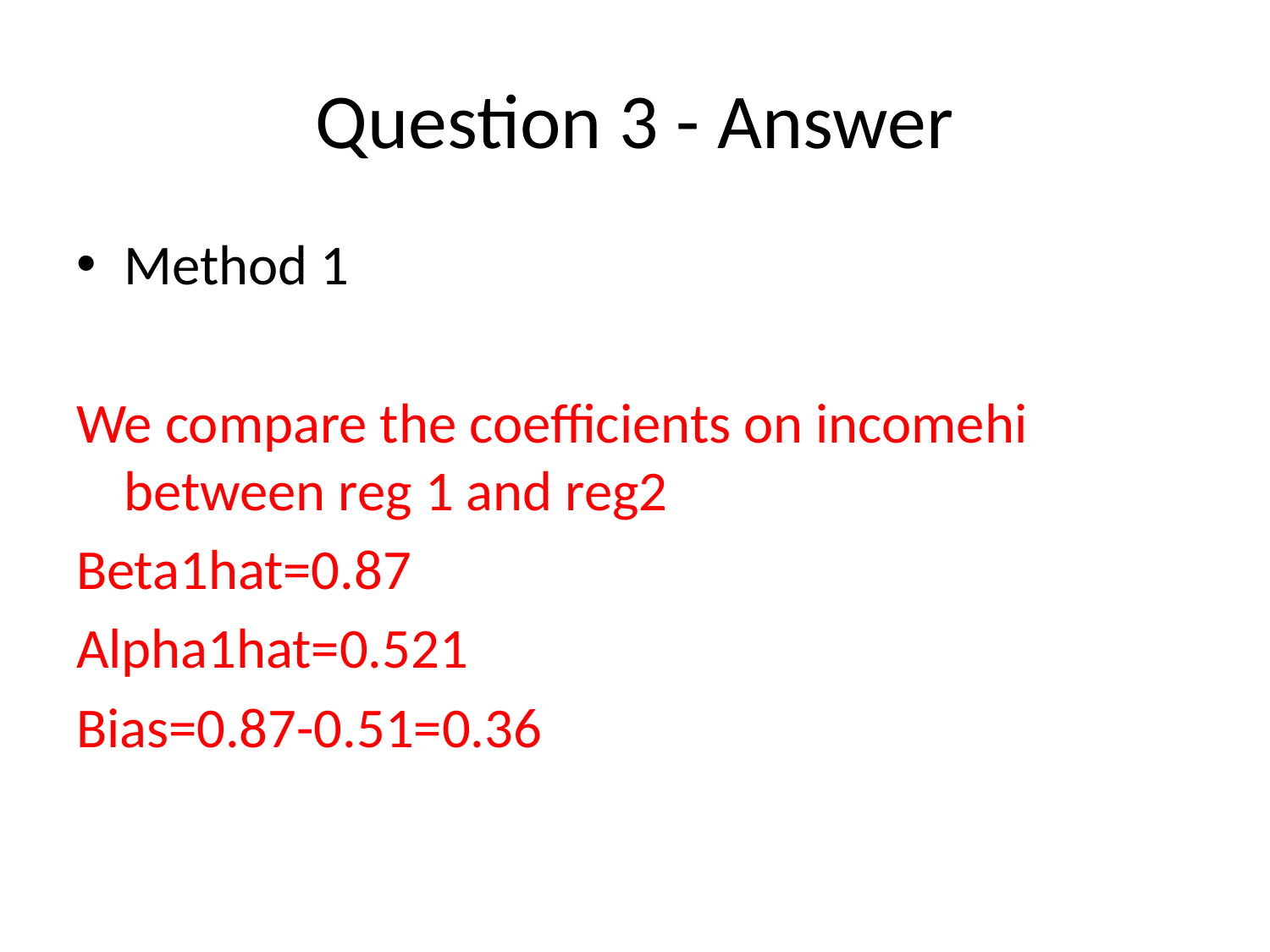

# Question 3 - Answer
Method 1

We compare the coefficients on incomehi between reg 1 and reg2
Beta1hat=0.87
Alpha1hat=0.521
Bias=0.87-0.51=0.36